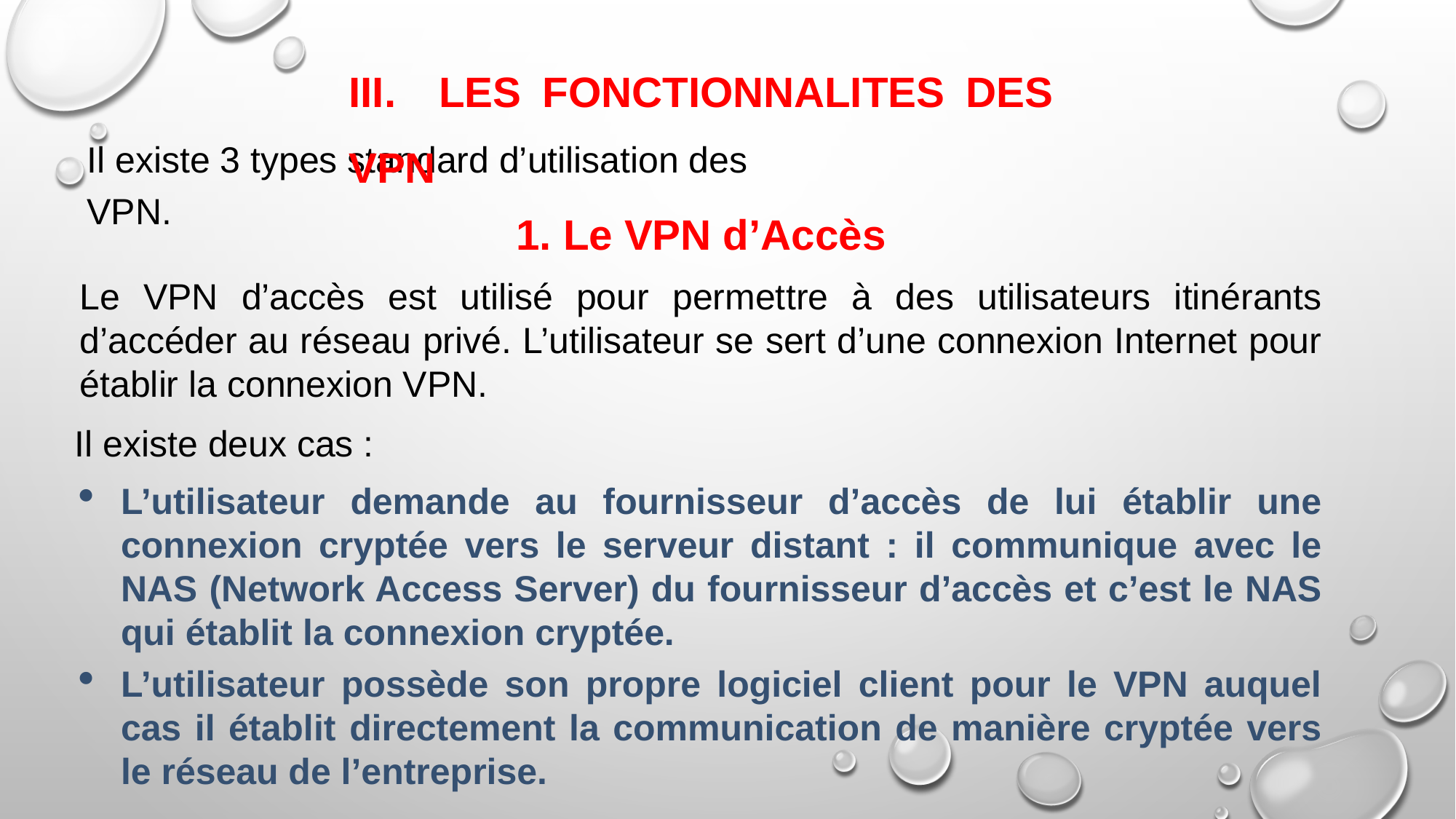

III.  LES FONCTIONNALITES DES VPN
Il existe 3 types standard d’utilisation des VPN.
1. Le VPN d’Accès
Le VPN d’accès est utilisé pour permettre à des utilisateurs itinérants d’accéder au réseau privé. L’utilisateur se sert d’une connexion Internet pour établir la connexion VPN.
Il existe deux cas :
L’utilisateur demande au fournisseur d’accès de lui établir une connexion cryptée vers le serveur distant : il communique avec le NAS (Network Access Server) du fournisseur d’accès et c’est le NAS qui établit la connexion cryptée.
L’utilisateur possède son propre logiciel client pour le VPN auquel cas il établit directement la communication de manière cryptée vers le réseau de l’entreprise.